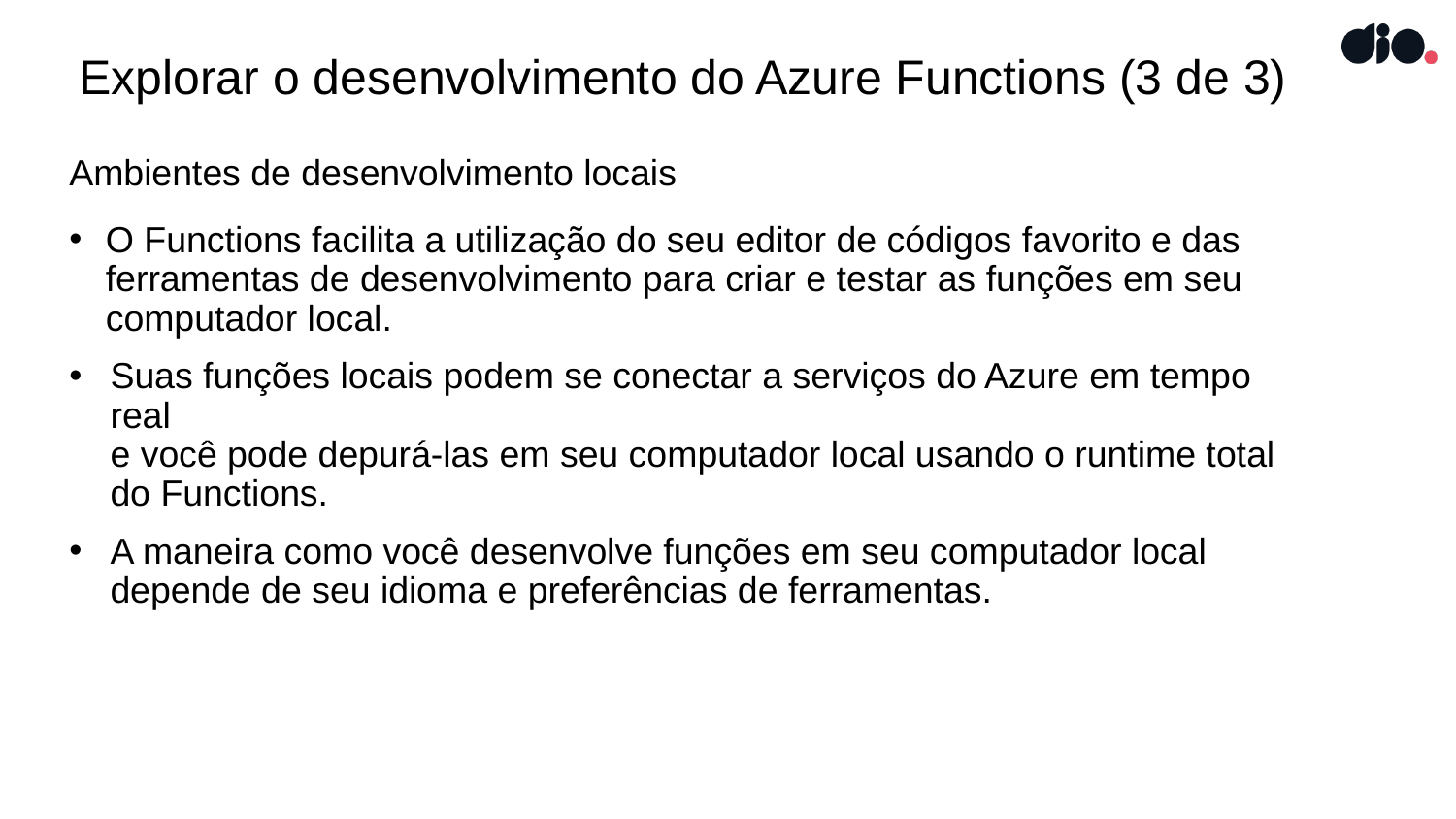

# Explorar o desenvolvimento do Azure Functions (3 de 3)
Ambientes de desenvolvimento locais
O Functions facilita a utilização do seu editor de códigos favorito e das ferramentas de desenvolvimento para criar e testar as funções em seu computador local.
Suas funções locais podem se conectar a serviços do Azure em tempo real
e você pode depurá-las em seu computador local usando o runtime total
do Functions.
A maneira como você desenvolve funções em seu computador local depende de seu idioma e preferências de ferramentas.